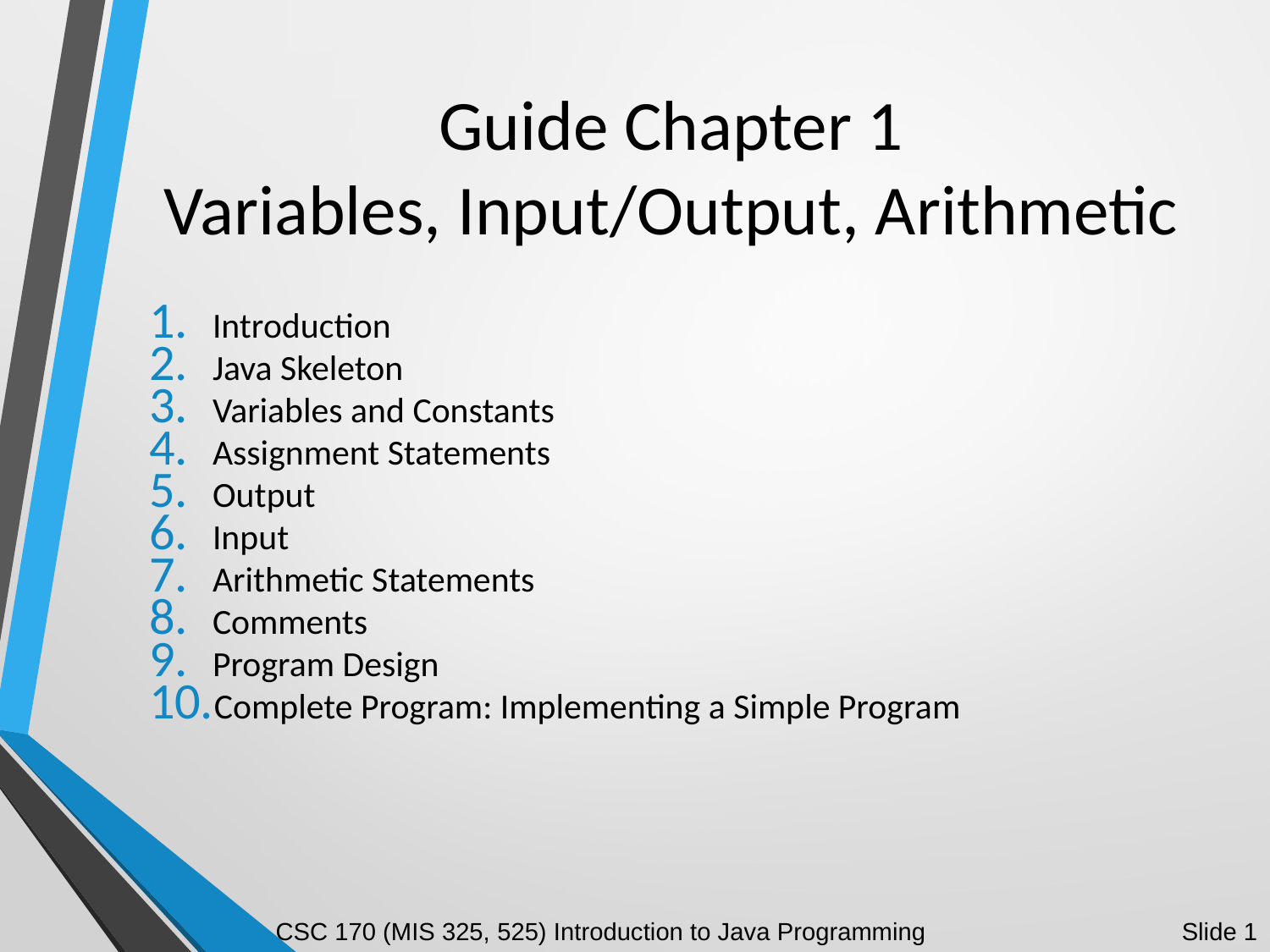

# Guide Chapter 1 Variables, Input/Output, Arithmetic
Introduction
Java Skeleton
Variables and Constants
Assignment Statements
Output
Input
Arithmetic Statements
Comments
Program Design
Complete Program: Implementing a Simple Program